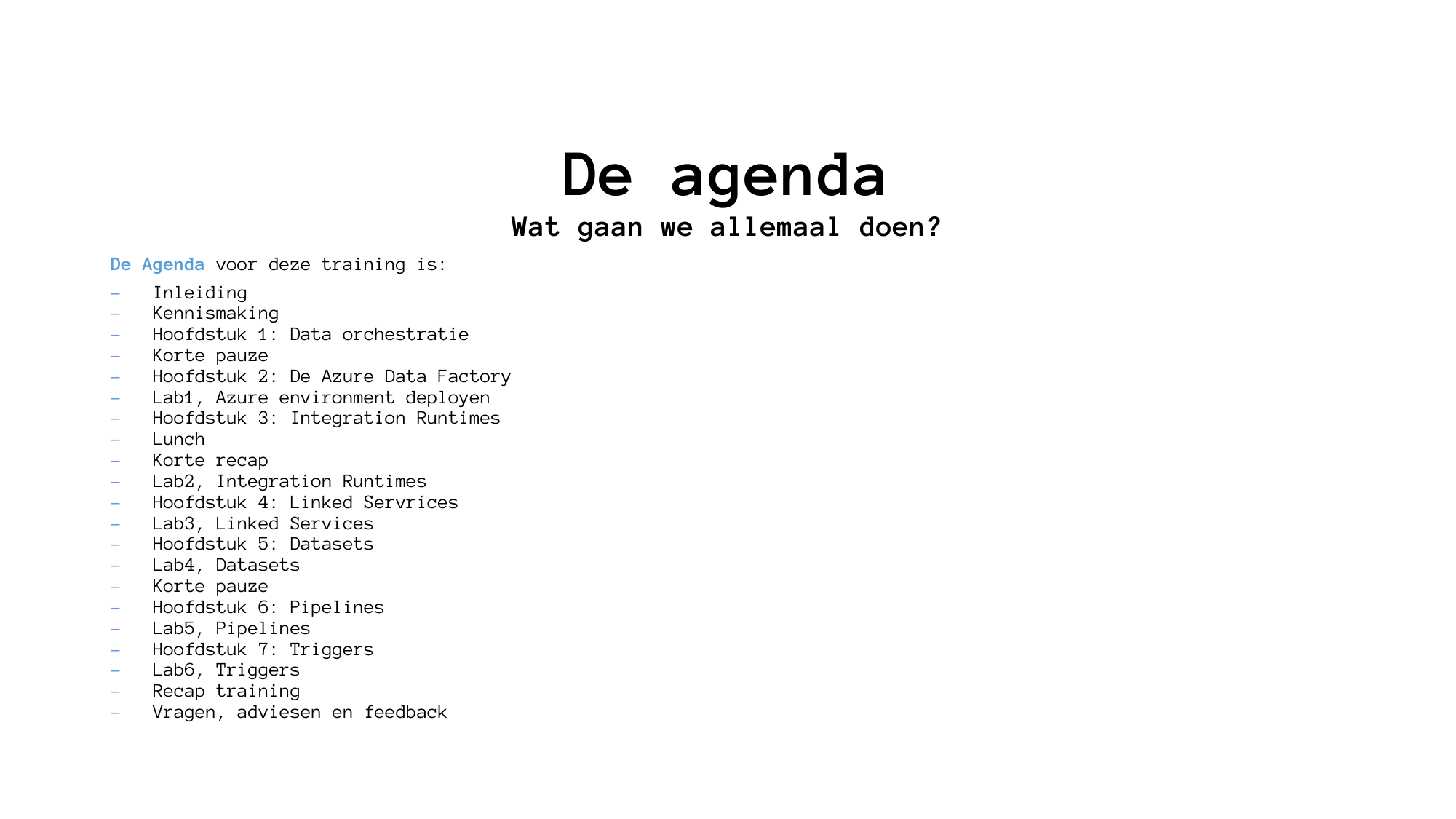

# De agenda Wat gaan we allemaal doen?

De Agenda voor deze training is:
-   Inleiding
-   Kennismaking
-   Hoofdstuk 1: Data orchestratie
-   Korte pauze
-   Hoofdstuk 2: De Azure Data Factory
-   Lab1, Azure environment deployen
-   Hoofdstuk 3: Integration Runtimes
-   Lunch
-   Korte recap
-   Lab2, Integration Runtimes
-   Hoofdstuk 4: Linked Servrices
-   Lab3, Linked Services
-   Hoofdstuk 5: Datasets
-   Lab4, Datasets
-   Korte pauze
-   Hoofdstuk 6: Pipelines
-   Lab5, Pipelines
-   Hoofdstuk 7: Triggers
-   Lab6, Triggers
-   Recap training
-   Vragen, adviesen en feedback